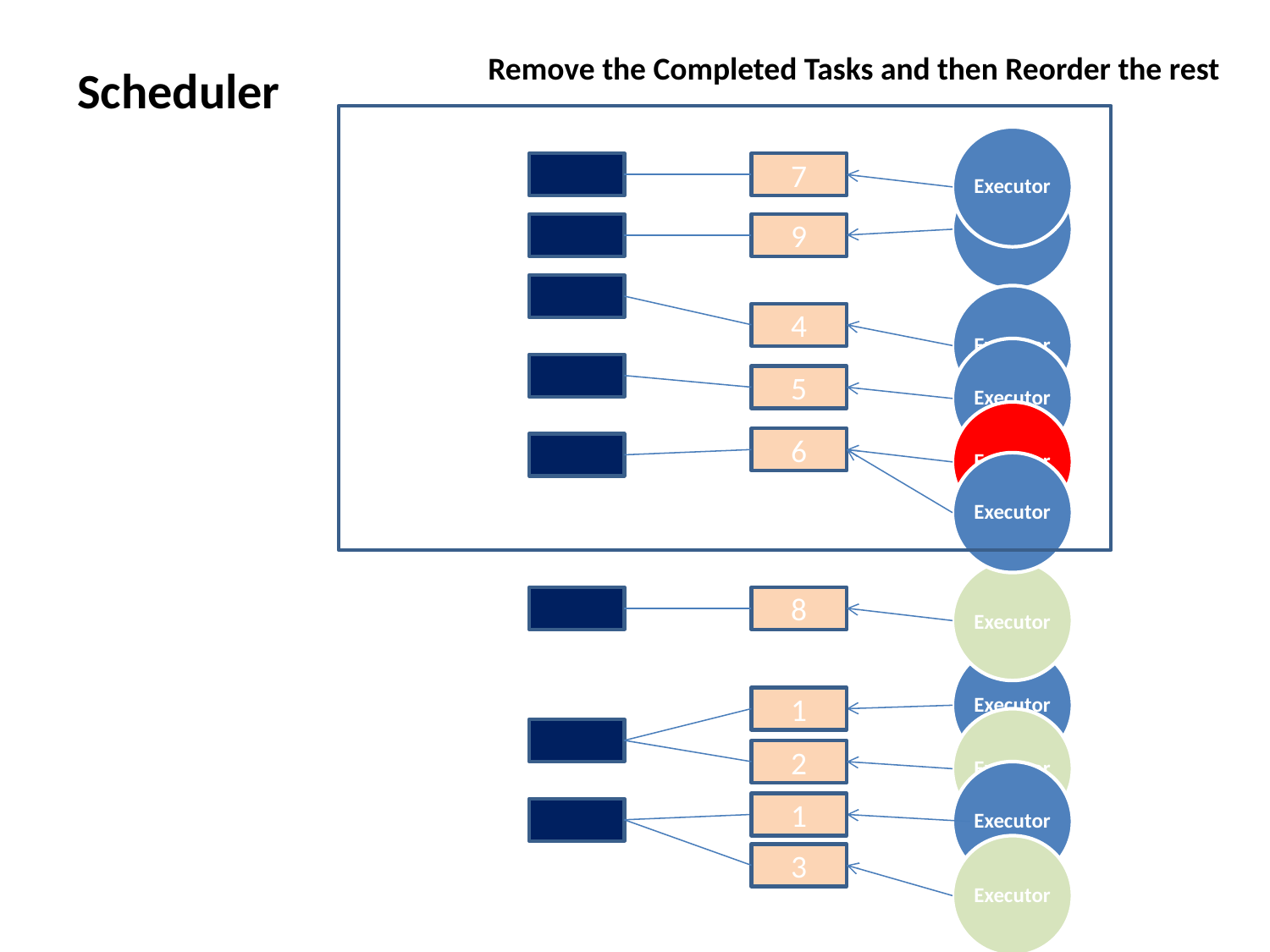

Remove the Completed Tasks and then Reorder the rest
Scheduler

Executor

7

Executor

9

Executor
4

Executor

5

Executor
6

Executor

Executor

8

Executor
1

Executor

2

Executor
1

Executor
3